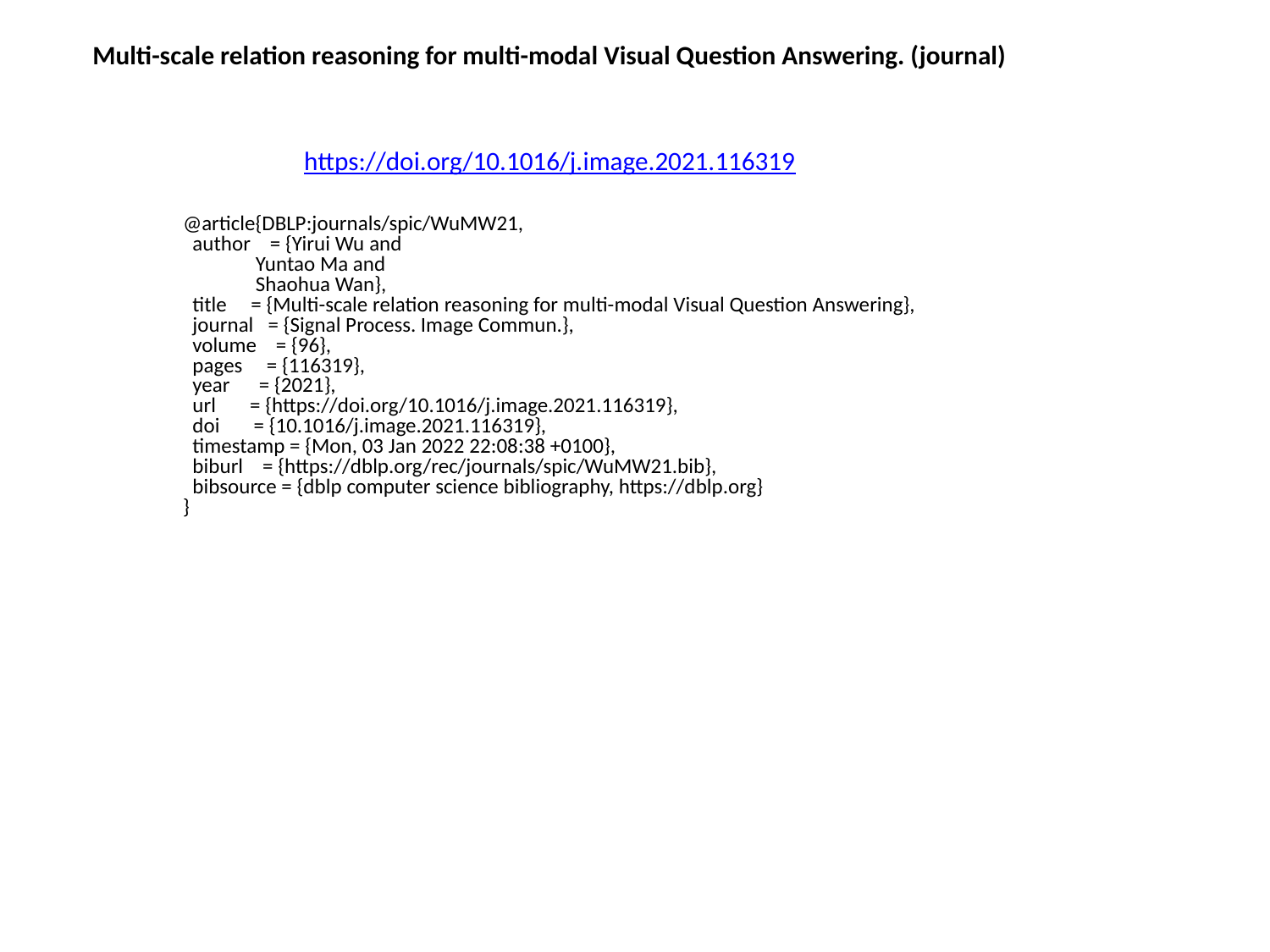

Multi-scale relation reasoning for multi-modal Visual Question Answering. (journal)

https://doi.org/10.1016/j.image.2021.116319

@article{DBLP:journals/spic/WuMW21,
  author    = {Yirui Wu and
               Yuntao Ma and
               Shaohua Wan},
  title     = {Multi-scale relation reasoning for multi-modal Visual Question Answering},
  journal   = {Signal Process. Image Commun.},
  volume    = {96},
  pages     = {116319},
  year      = {2021},
  url       = {https://doi.org/10.1016/j.image.2021.116319},
  doi       = {10.1016/j.image.2021.116319},
  timestamp = {Mon, 03 Jan 2022 22:08:38 +0100},
  biburl    = {https://dblp.org/rec/journals/spic/WuMW21.bib},
  bibsource = {dblp computer science bibliography, https://dblp.org}
}